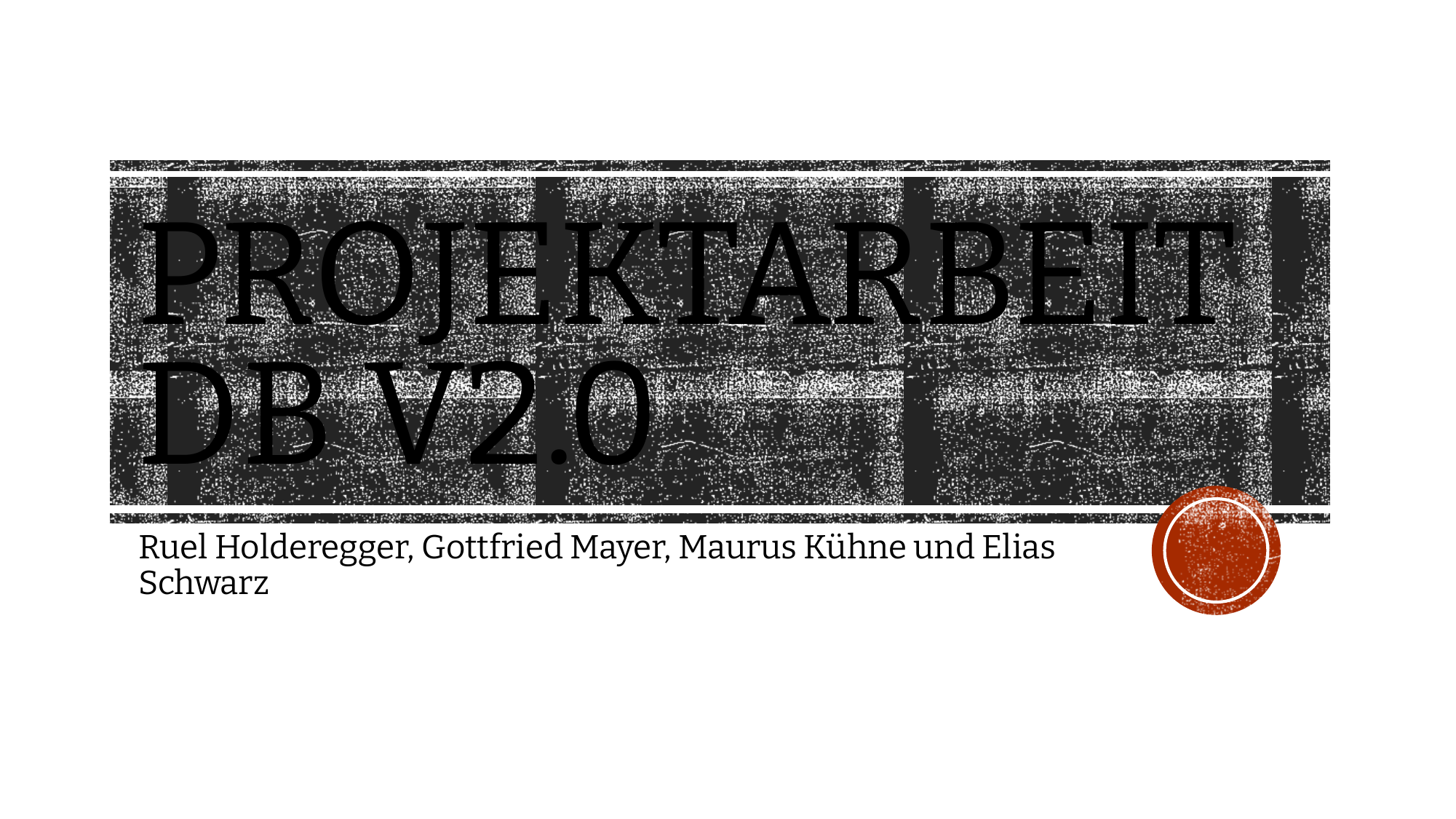

# Projektarbeit DB V2.0
Ruel Holderegger, Gottfried Mayer, Maurus Kühne und Elias Schwarz